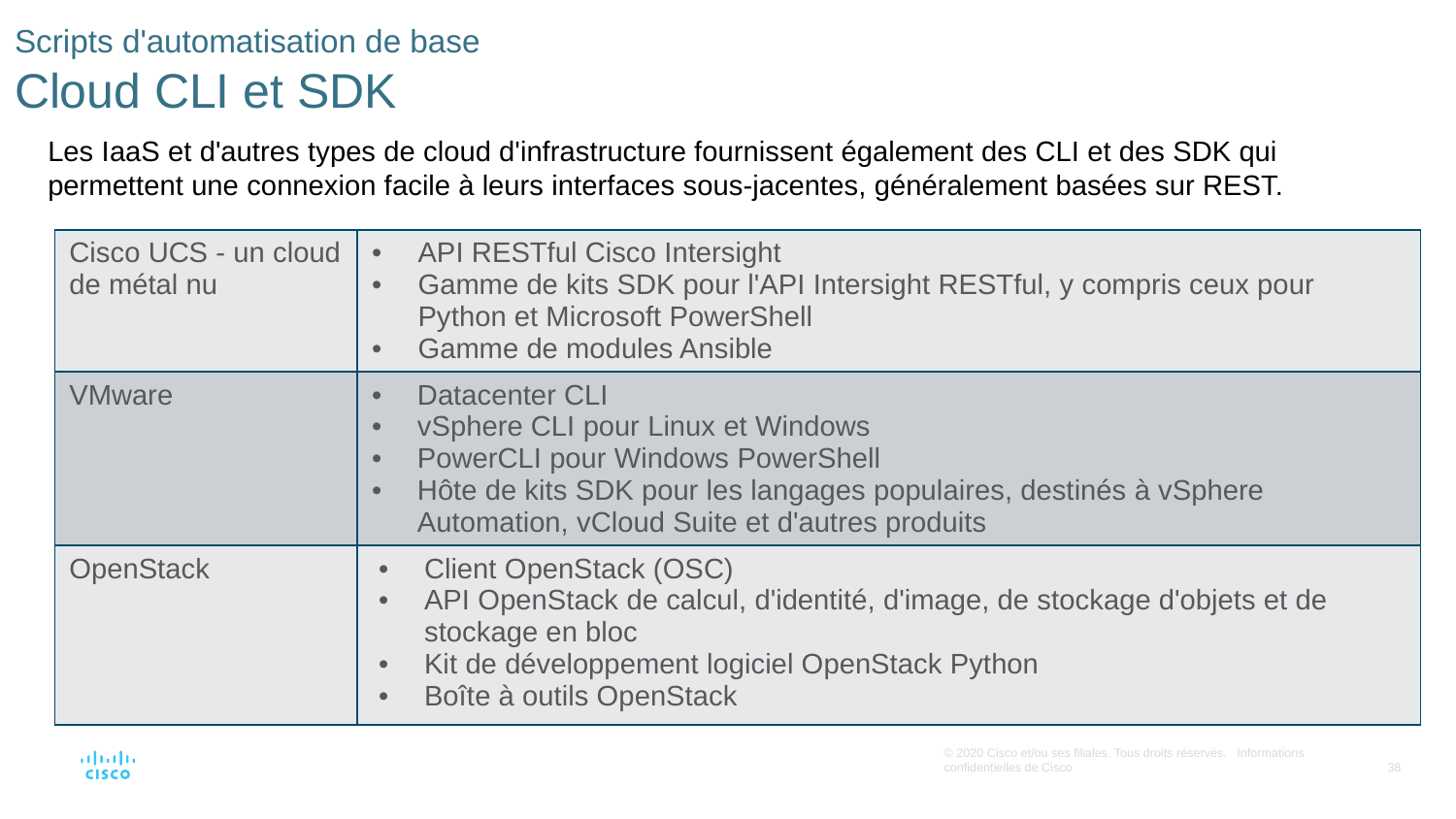

# Scripts d'automatisation de base Cloud CLI et SDK
Les IaaS et d'autres types de cloud d'infrastructure fournissent également des CLI et des SDK qui permettent une connexion facile à leurs interfaces sous-jacentes, généralement basées sur REST.
| Cisco UCS - un cloud de métal nu | API RESTful Cisco Intersight Gamme de kits SDK pour l'API Intersight RESTful, y compris ceux pour Python et Microsoft PowerShell Gamme de modules Ansible |
| --- | --- |
| VMware | Datacenter CLI vSphere CLI pour Linux et Windows PowerCLI pour Windows PowerShell Hôte de kits SDK pour les langages populaires, destinés à vSphere Automation, vCloud Suite et d'autres produits |
| OpenStack | Client OpenStack (OSC) API OpenStack de calcul, d'identité, d'image, de stockage d'objets et de stockage en bloc Kit de développement logiciel OpenStack Python Boîte à outils OpenStack |